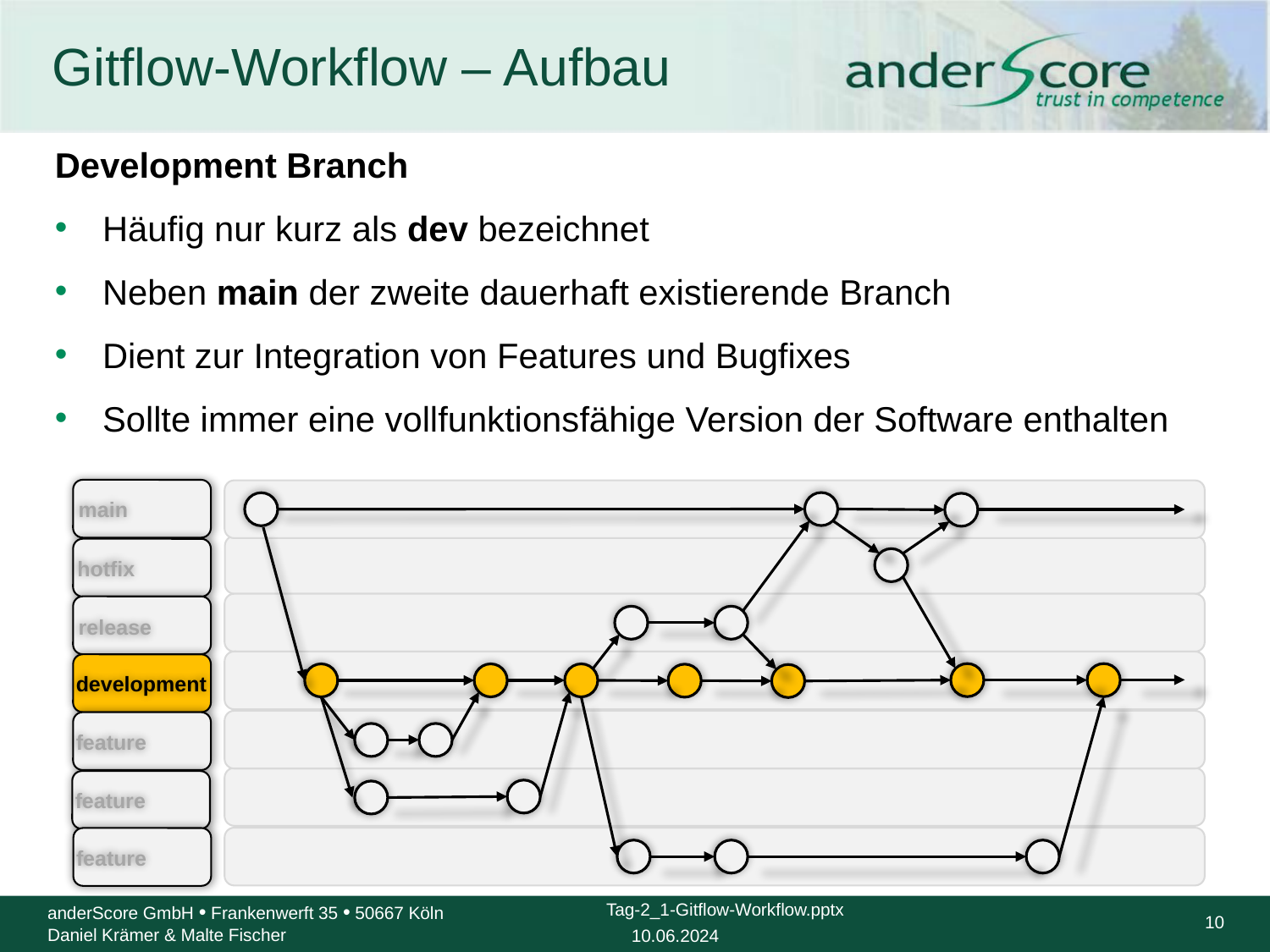

# Gitflow-Workflow – Aufbau
Development Branch
Häufig nur kurz als dev bezeichnet
Neben main der zweite dauerhaft existierende Branch
Dient zur Integration von Features und Bugfixes
Sollte immer eine vollfunktionsfähige Version der Software enthalten

main

hotfix

release

development

feature

feature

feature